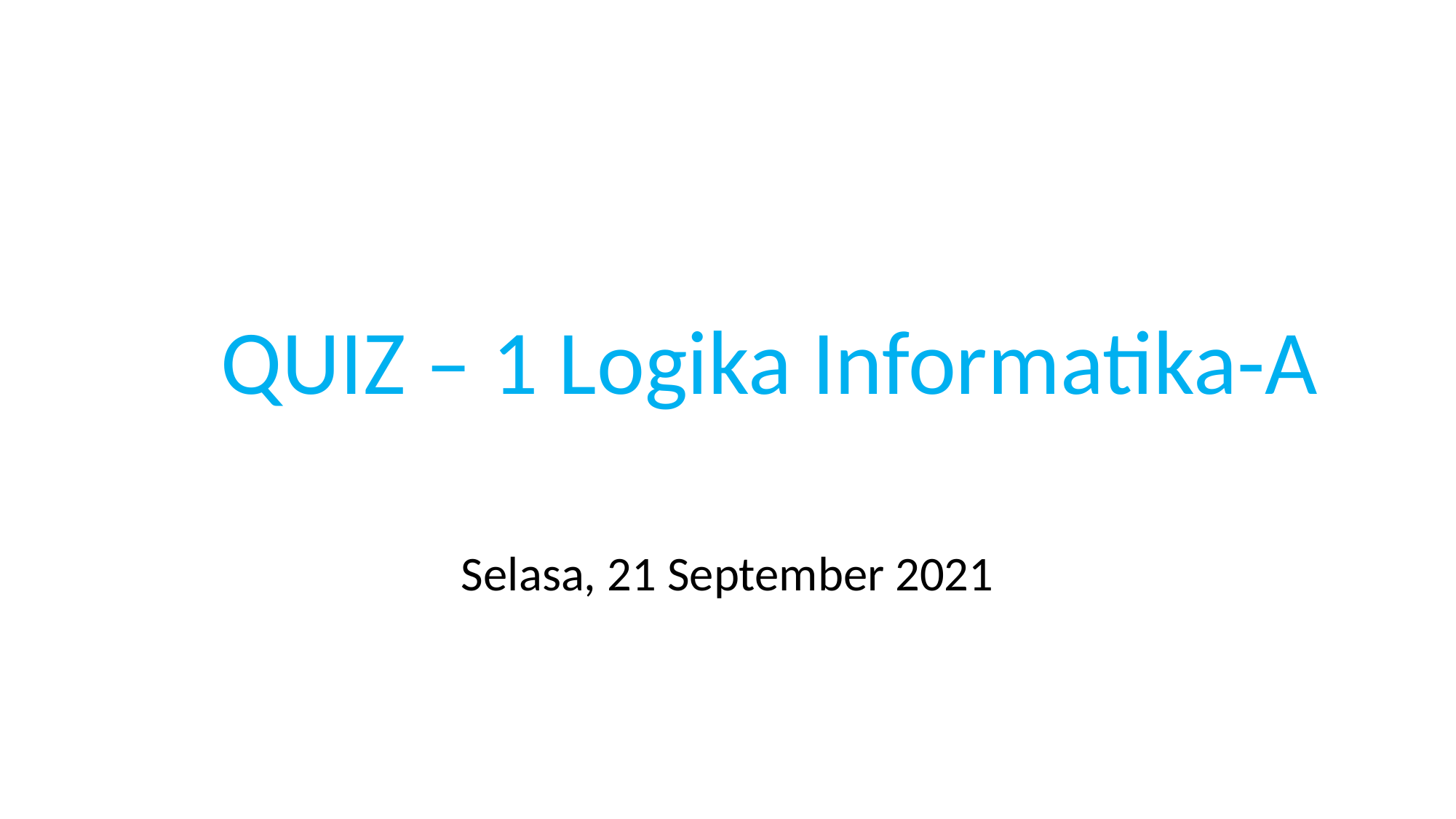

# QUIZ – 1 Logika Informatika-A

Selasa, 21 September 2021